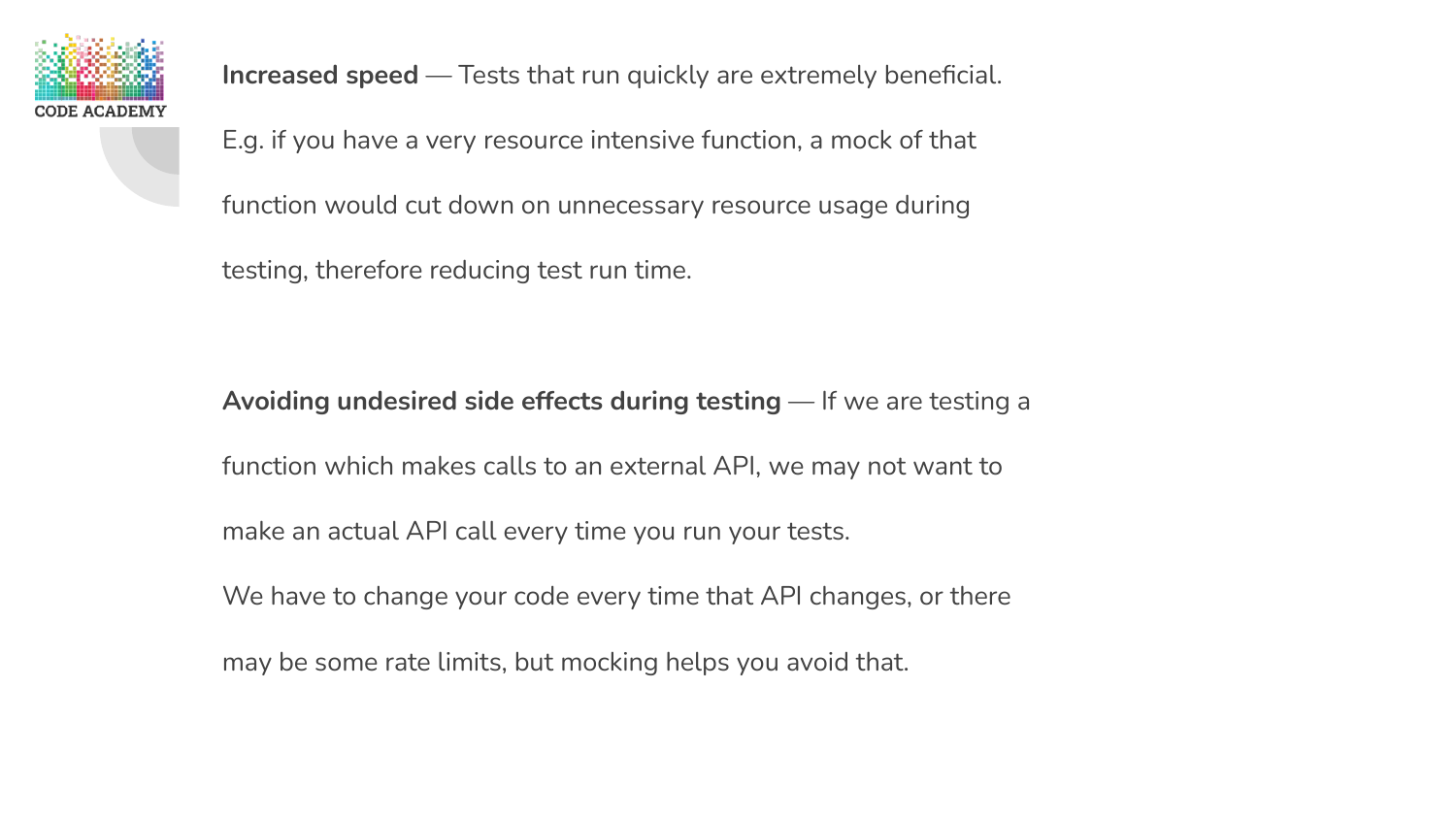

Increased speed — Tests that run quickly are extremely beneficial.
E.g. if you have a very resource intensive function, a mock of that
function would cut down on unnecessary resource usage during
testing, therefore reducing test run time.

Avoiding undesired side effects during testing — If we are testing a
function which makes calls to an external API, we may not want to
make an actual API call every time you run your tests.
We have to change your code every time that API changes, or there
may be some rate limits, but mocking helps you avoid that.